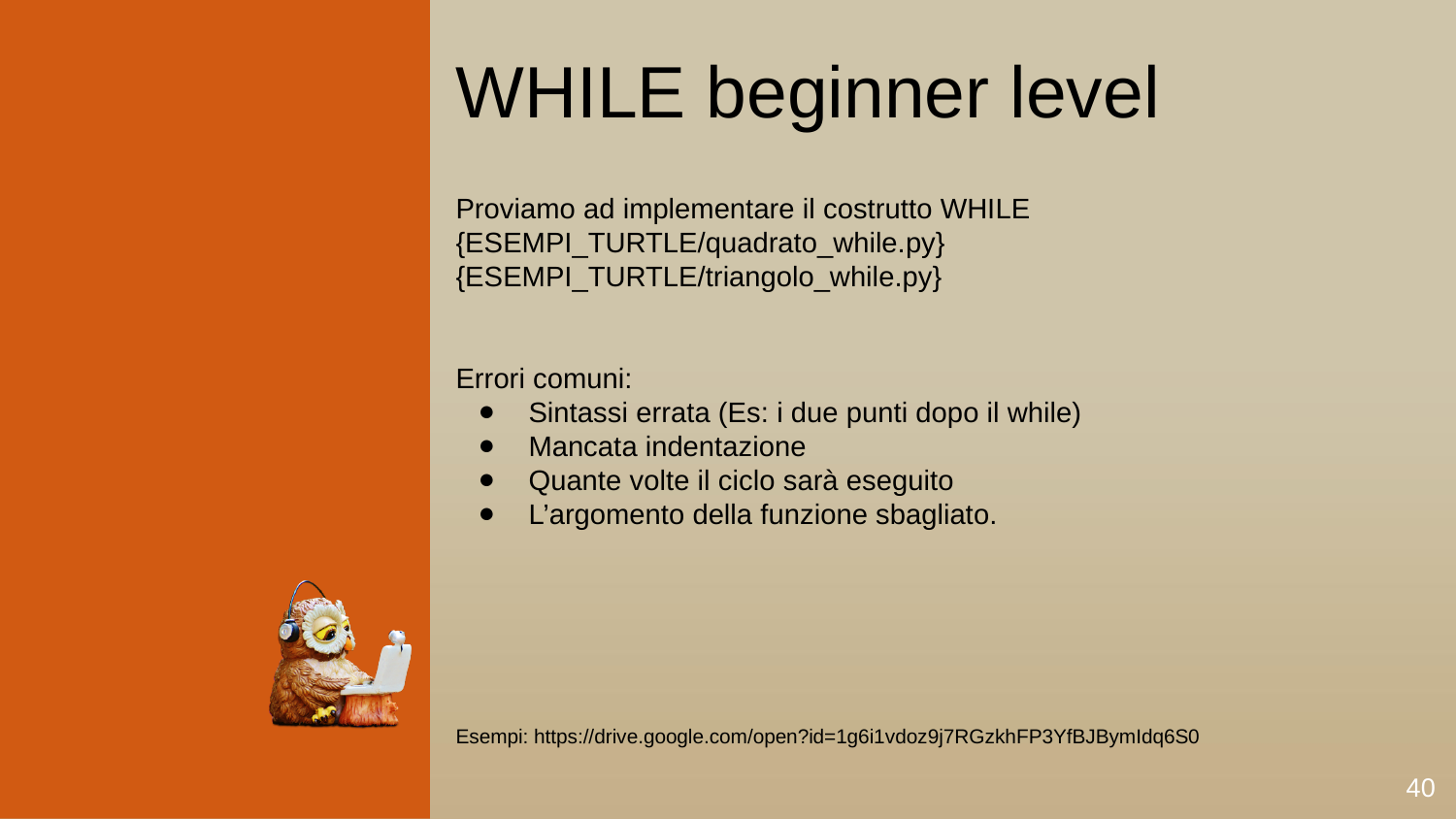

WHILE beginner level
Proviamo ad implementare il costrutto WHILE
{ESEMPI_TURTLE/quadrato_while.py}
{ESEMPI_TURTLE/triangolo_while.py}

Errori comuni:
Sintassi errata (Es: i due punti dopo il while)
Mancata indentazione
Quante volte il ciclo sarà eseguito
L’argomento della funzione sbagliato.

Esempi: https://drive.google.com/open?id=1g6i1vdoz9j7RGzkhFP3YfBJBymIdq6S0

40